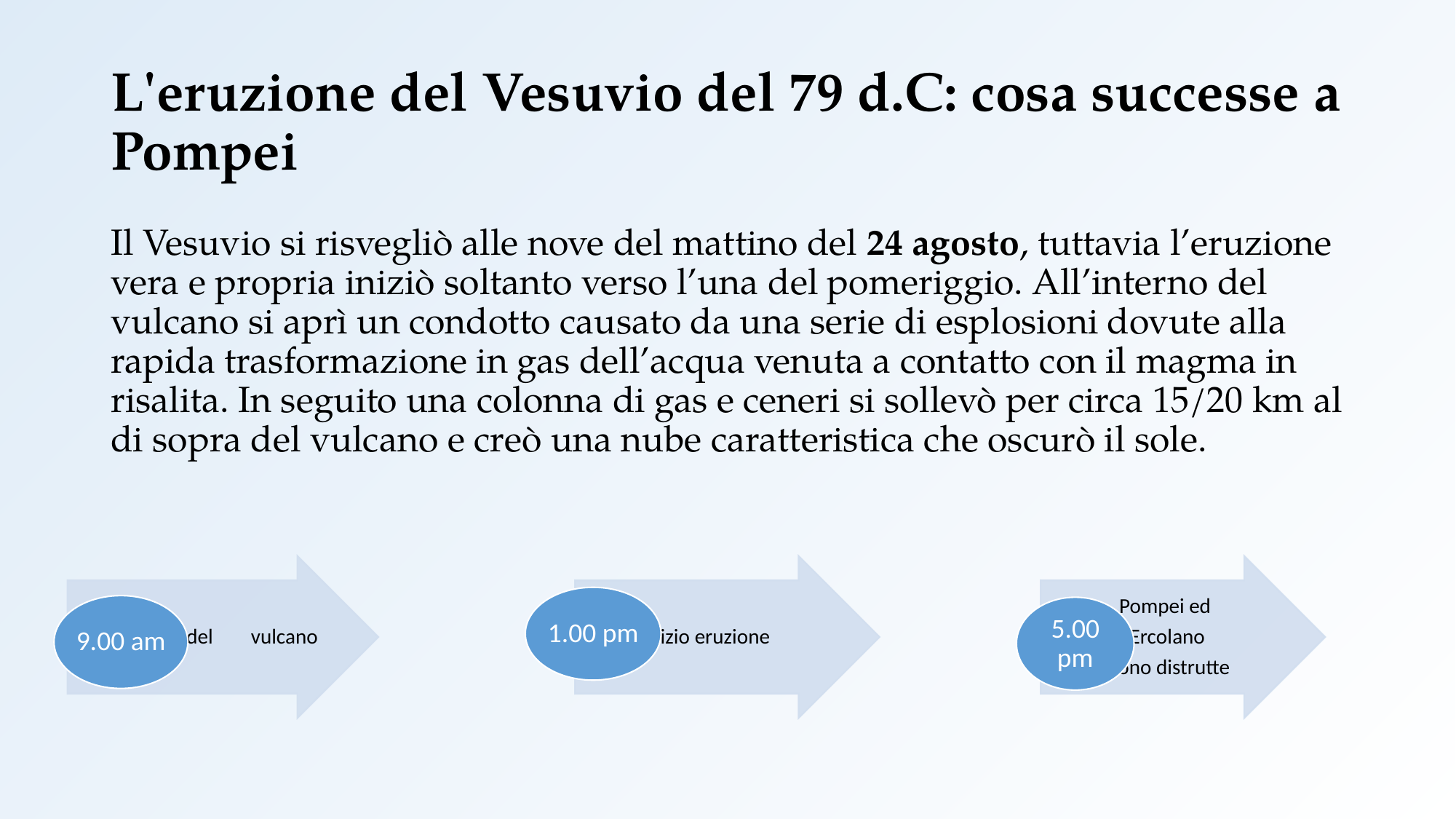

# L'eruzione del Vesuvio del 79 d.C: cosa successe a Pompei
Il Vesuvio si risvegliò alle nove del mattino del 24 agosto, tuttavia l’eruzione vera e propria iniziò soltanto verso l’una del pomeriggio. All’interno del vulcano si aprì un condotto causato da una serie di esplosioni dovute alla rapida trasformazione in gas dell’acqua venuta a contatto con il magma in risalita. In seguito una colonna di gas e ceneri si sollevò per circa 15/20 km al di sopra del vulcano e creò una nube caratteristica che oscurò il sole.
       Risveglio del        vulcano
9.00 am
   Inizio eruzione
1.00 pm
    Pompei ed
     Ercolano
      sono distrutte
5.00 pm